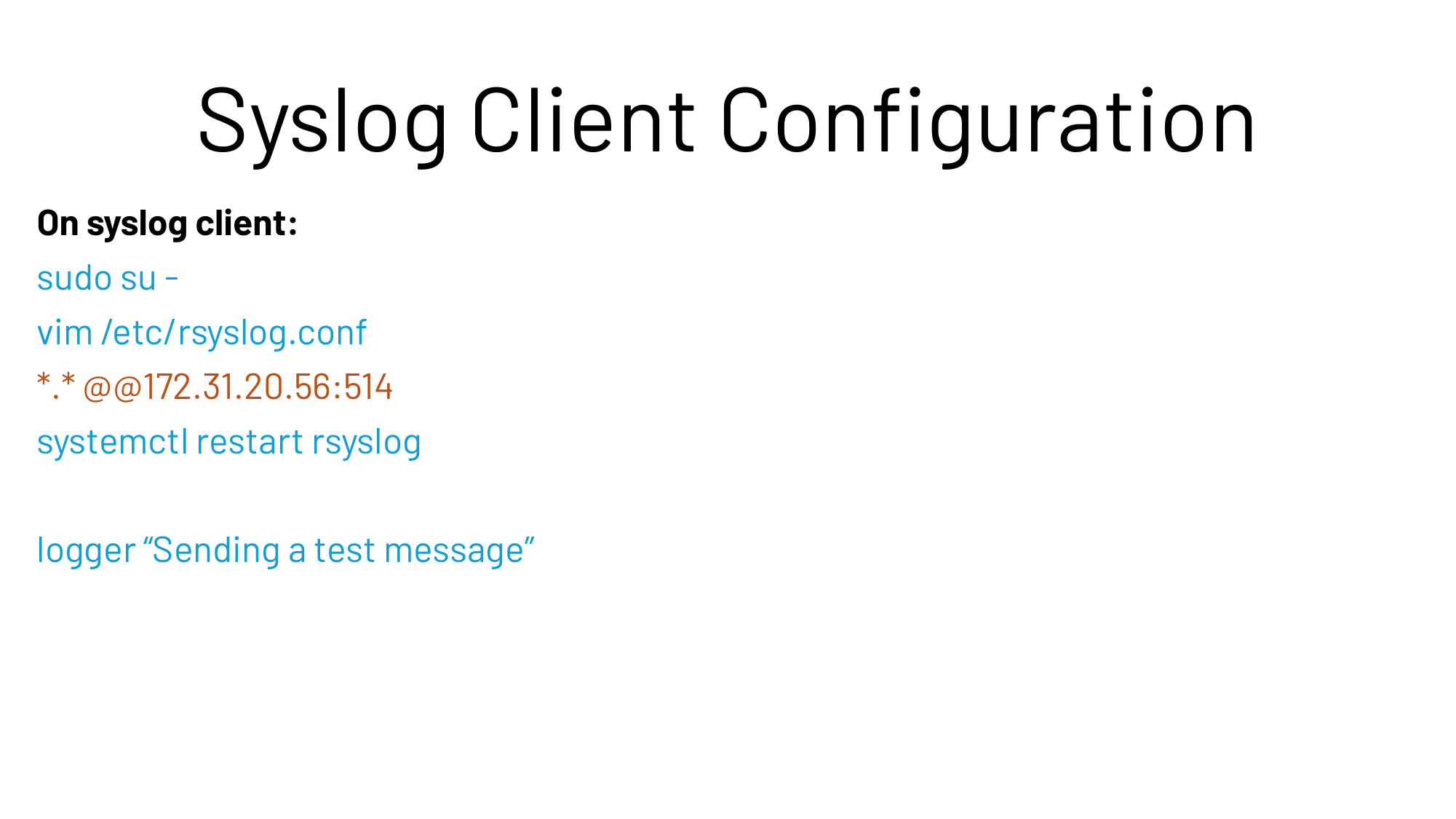

# Syslog Client Configuration
On syslog client:
sudo su -
vim /etc/rsyslog.conf
*.* @@172.31.20.56:514
systemctl restart rsyslog

logger “Sending a test message”